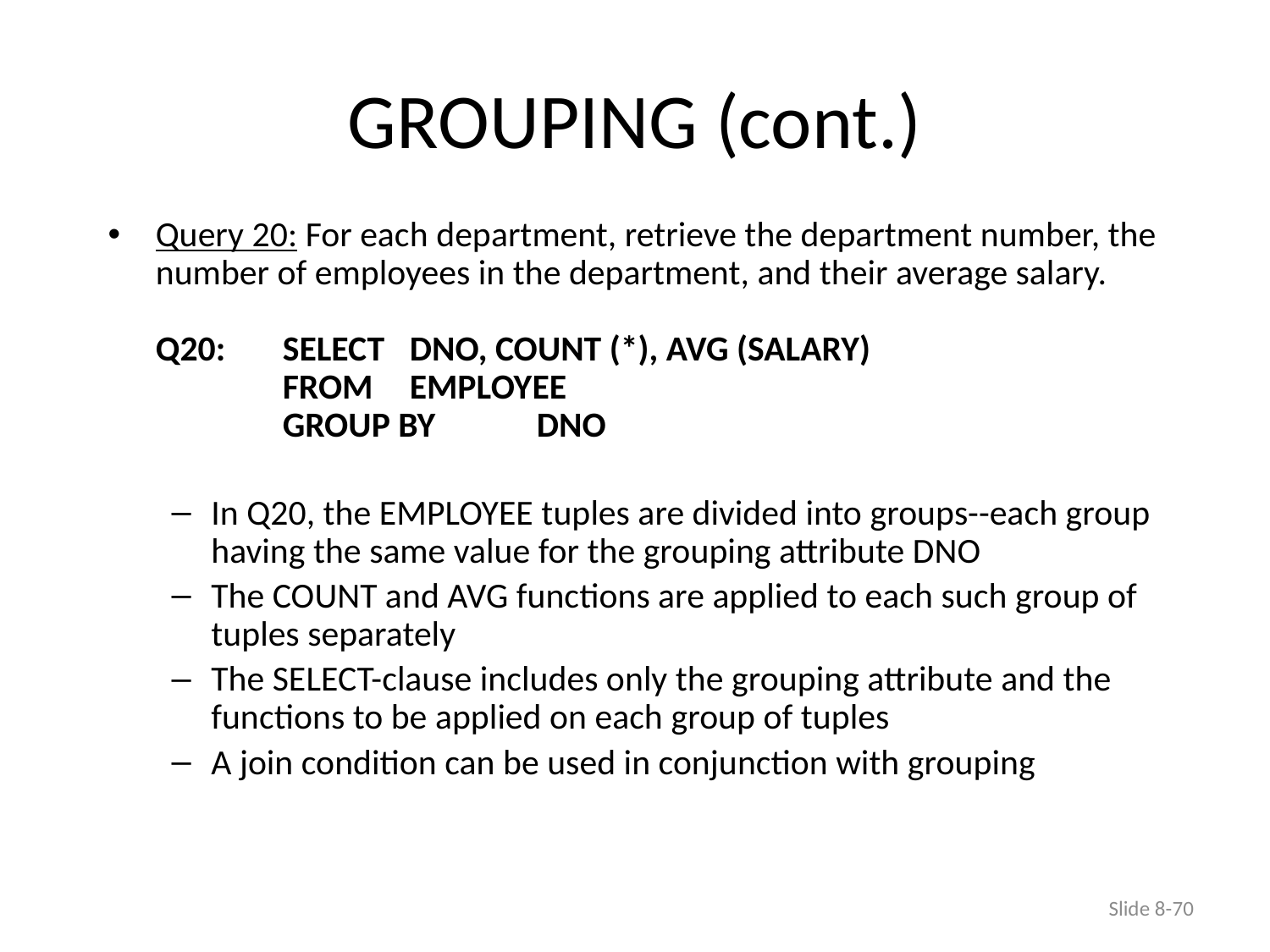

# GROUPING (cont.)
Query 20: For each department, retrieve the department number, the number of employees in the department, and their average salary.
Q20:	SELECT 	DNO, COUNT (*), AVG (SALARY)
	FROM	EMPLOYEE
	GROUP BY	DNO
In Q20, the EMPLOYEE tuples are divided into groups--each group having the same value for the grouping attribute DNO
The COUNT and AVG functions are applied to each such group of tuples separately
The SELECT-clause includes only the grouping attribute and the functions to be applied on each group of tuples
A join condition can be used in conjunction with grouping
Slide 8-70